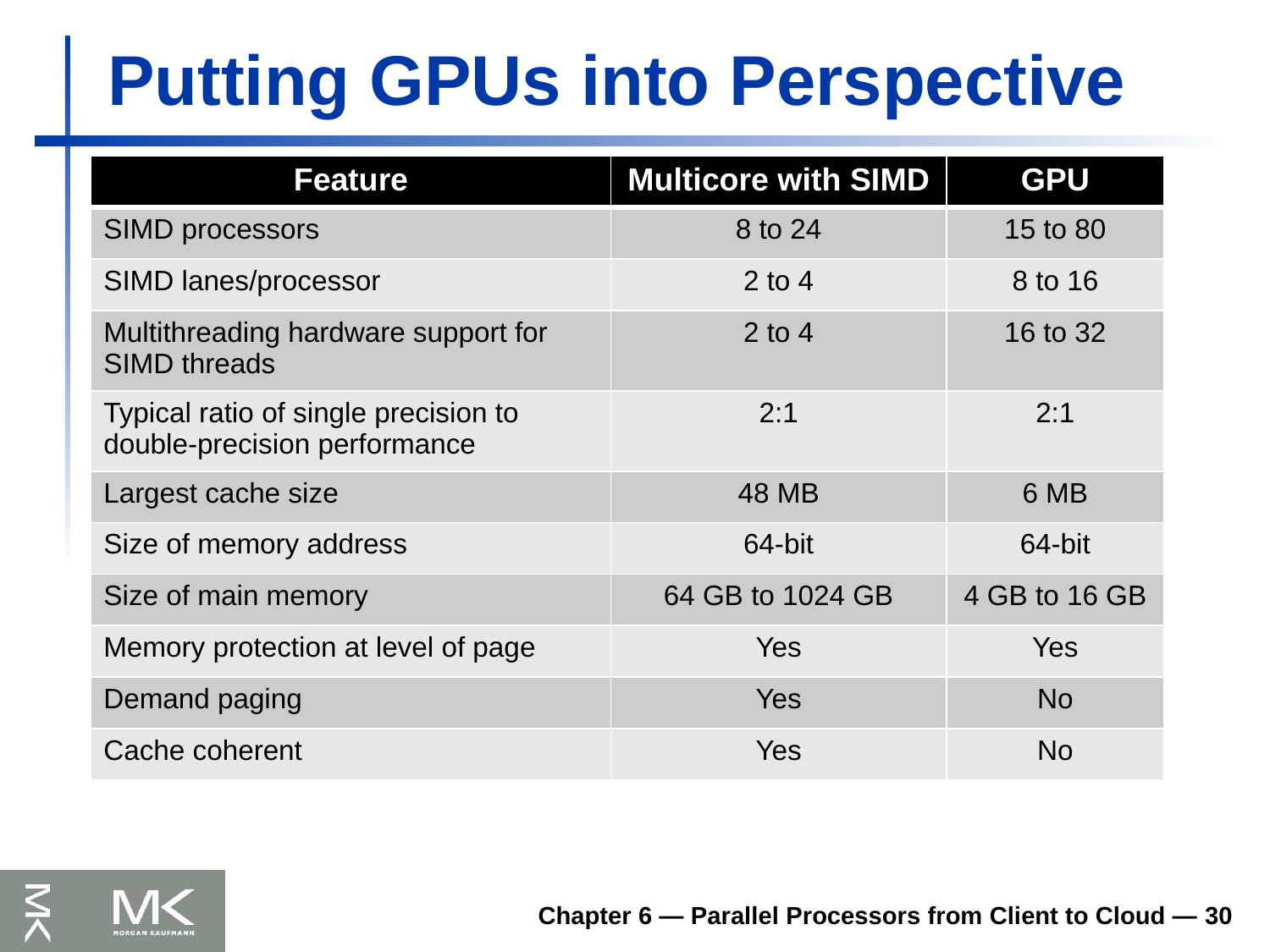

# Putting GPUs into Perspective
| Feature | Multicore with SIMD | GPU |
| --- | --- | --- |
| SIMD processors | 8 to 24 | 15 to 80 |
| SIMD lanes/processor | 2 to 4 | 8 to 16 |
| Multithreading hardware support for SIMD threads | 2 to 4 | 16 to 32 |
| Typical ratio of single precision to double-precision performance | 2:1 | 2:1 |
| Largest cache size | 48 MB | 6 MB |
| Size of memory address | 64-bit | 64-bit |
| Size of main memory | 64 GB to 1024 GB | 4 GB to 16 GB |
| Memory protection at level of page | Yes | Yes |
| Demand paging | Yes | No |
| Cache coherent | Yes | No |
Chapter 6 — Parallel Processors from Client to Cloud — 30